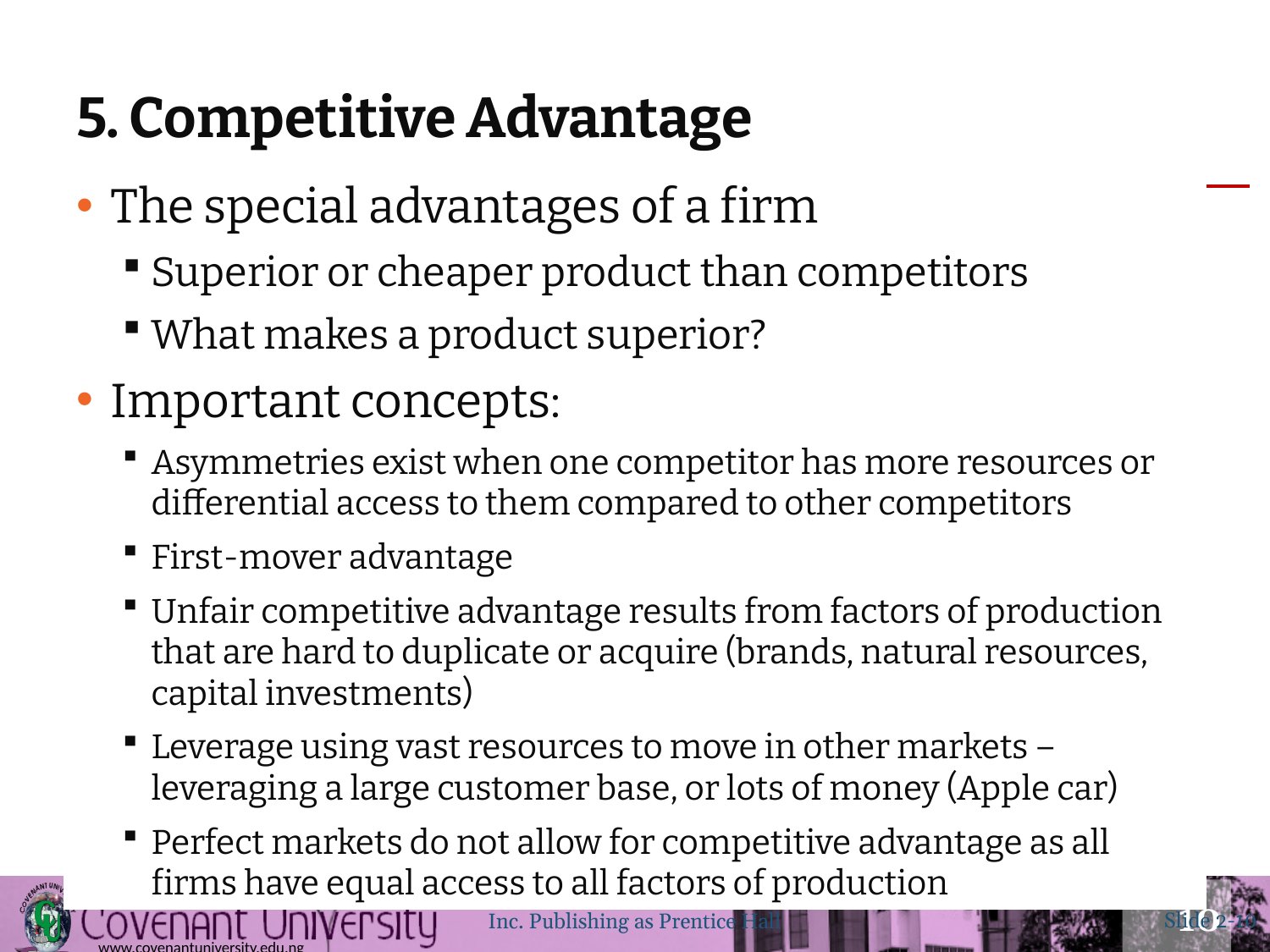

# 5. Competitive Advantage
The special advantages of a firm
Superior or cheaper product than competitors
What makes a product superior?
Important concepts:
Asymmetries exist when one competitor has more resources or differential access to them compared to other competitors
First-mover advantage
Unfair competitive advantage results from factors of production  that are hard to duplicate or acquire (brands, natural resources, capital investments)
Leverage using vast resources to move in other markets – leveraging a large customer base, or lots of money (Apple car)
Perfect markets do not allow for competitive advantage as all firms have equal access to all factors of production
Copyright © 2014 Pearson Education, Inc. Publishing as Prentice Hall
Slide 2-10